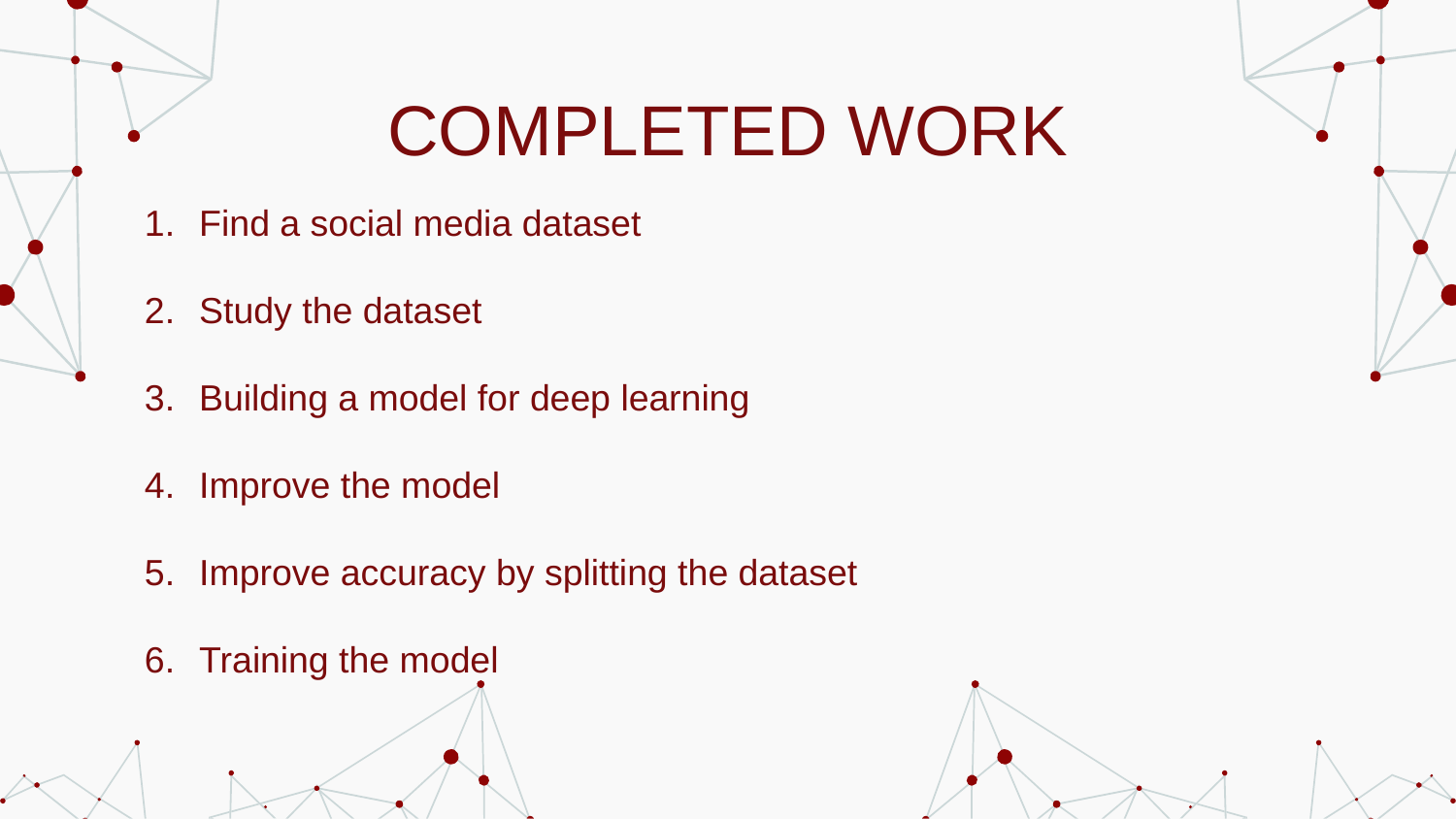

# COMPLETED WORK
Find a social media dataset

Study the dataset

Building a model for deep learning

Improve the model

Improve accuracy by splitting the dataset

Training the model